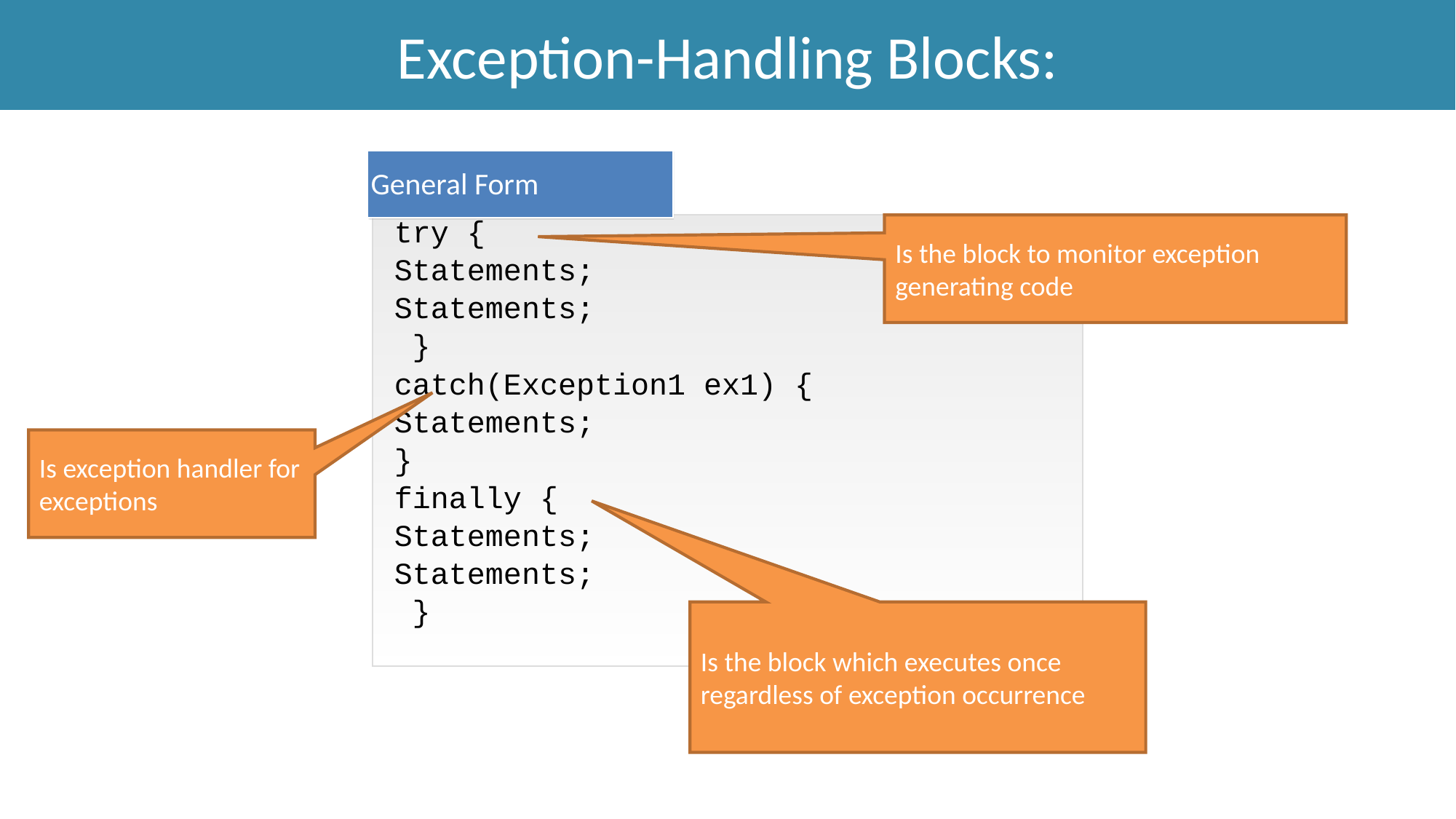

Exception-Handling Blocks:

Exception Handling

General Form

try {
Statements;
Statements;
 }
catch(Exception1 ex1) {
Statements;
}
finally {
Statements;
Statements;
 }

Is the block to monitor exception generating code
Is exception handler for exceptions
Is the block which executes once regardless of exception occurrence